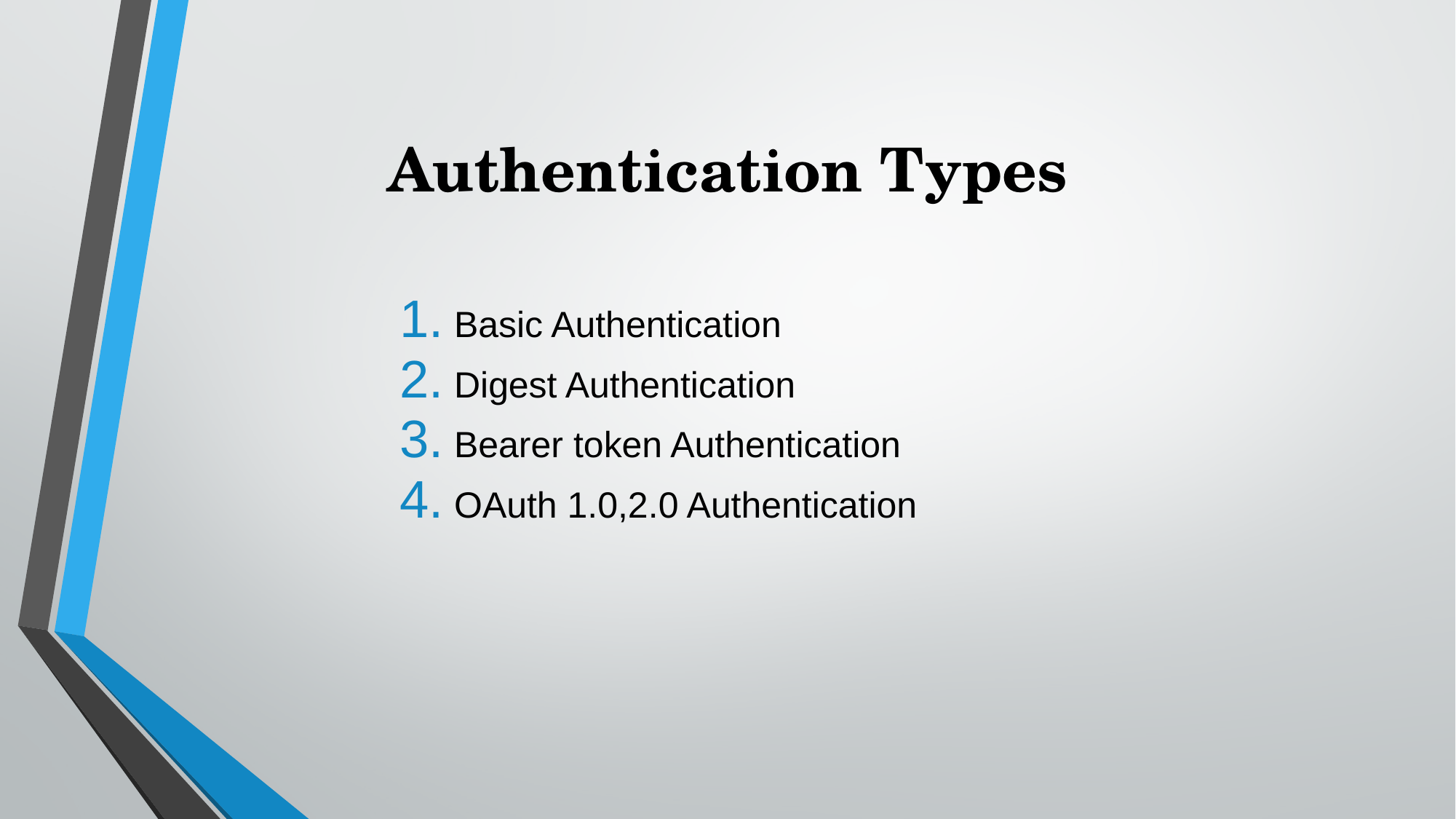

# Authentication Types
Basic Authentication
Digest Authentication
Bearer token Authentication
OAuth 1.0,2.0 Authentication